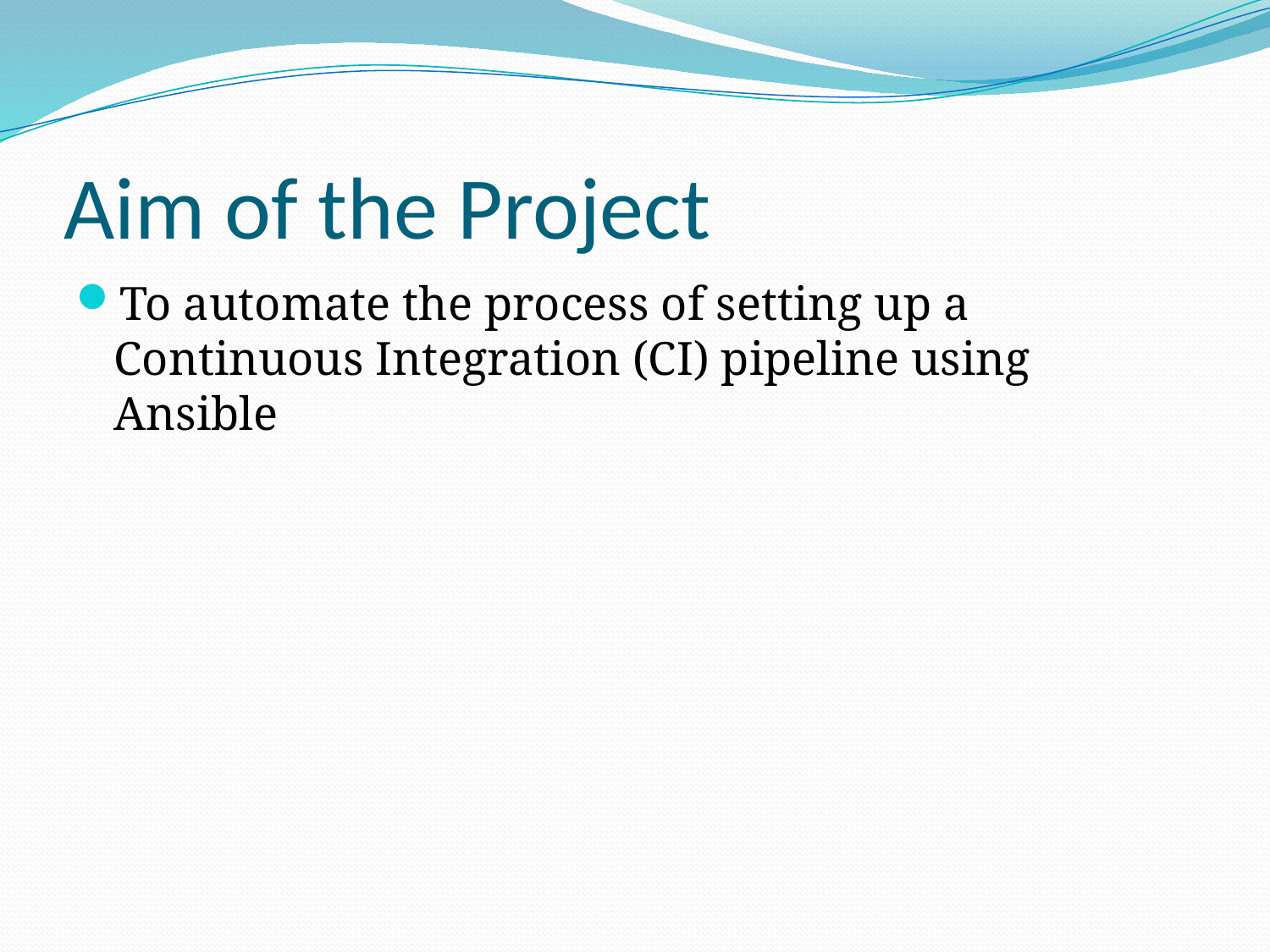

# Aim of the Project
To automate the process of setting up a Continuous Integration (CI) pipeline using Ansible